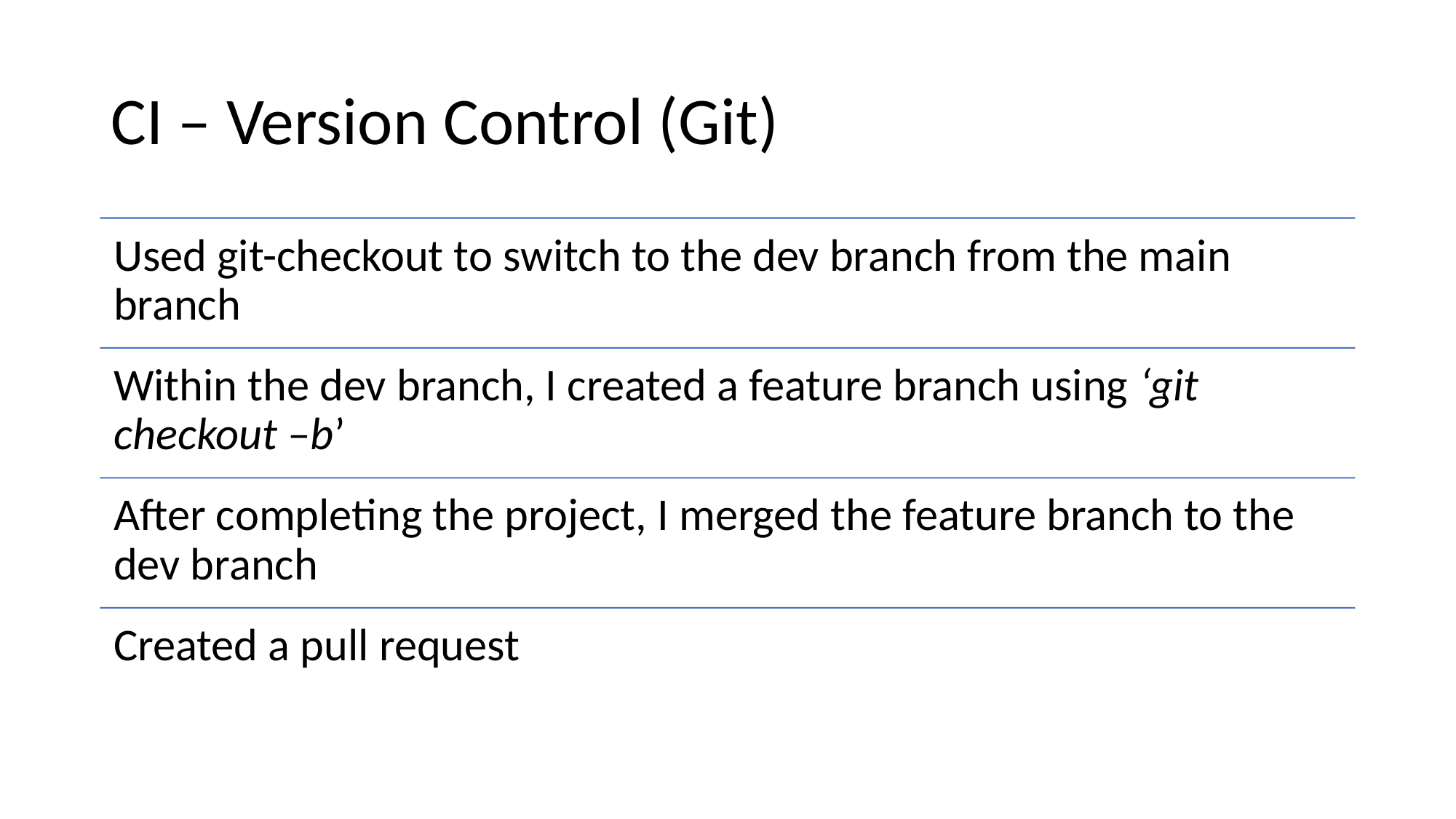

# CI – Version Control (Git)
Used git-checkout to switch to the dev branch from the main branch
Within the dev branch, I created a feature branch using ‘git checkout –b’
After completing the project, I merged the feature branch to the dev branch
Created a pull request